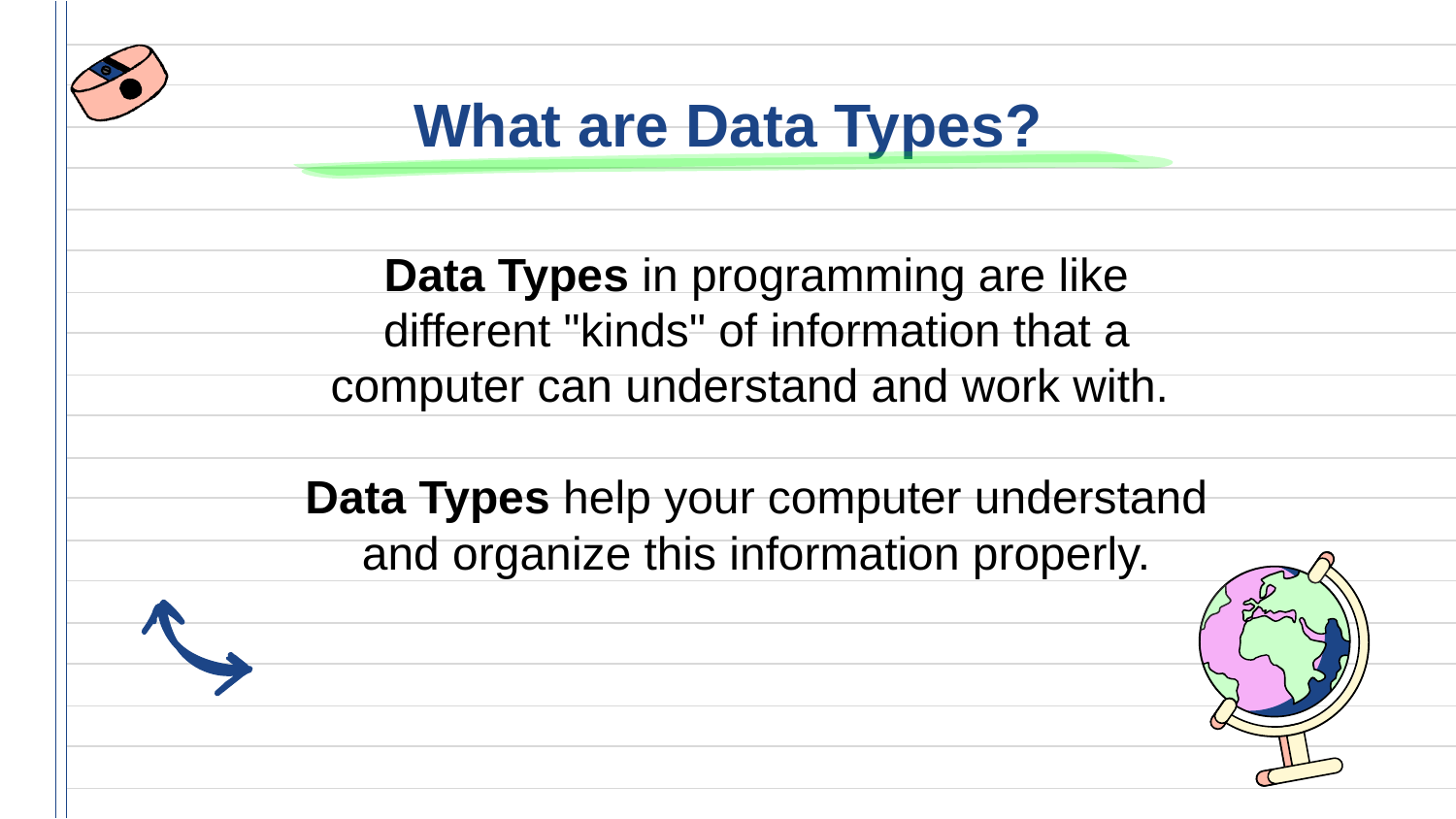

What are Data Types?

Data Types in programming are like different "kinds" of information that a computer can understand and work with.

Data Types help your computer understand and organize this information properly.